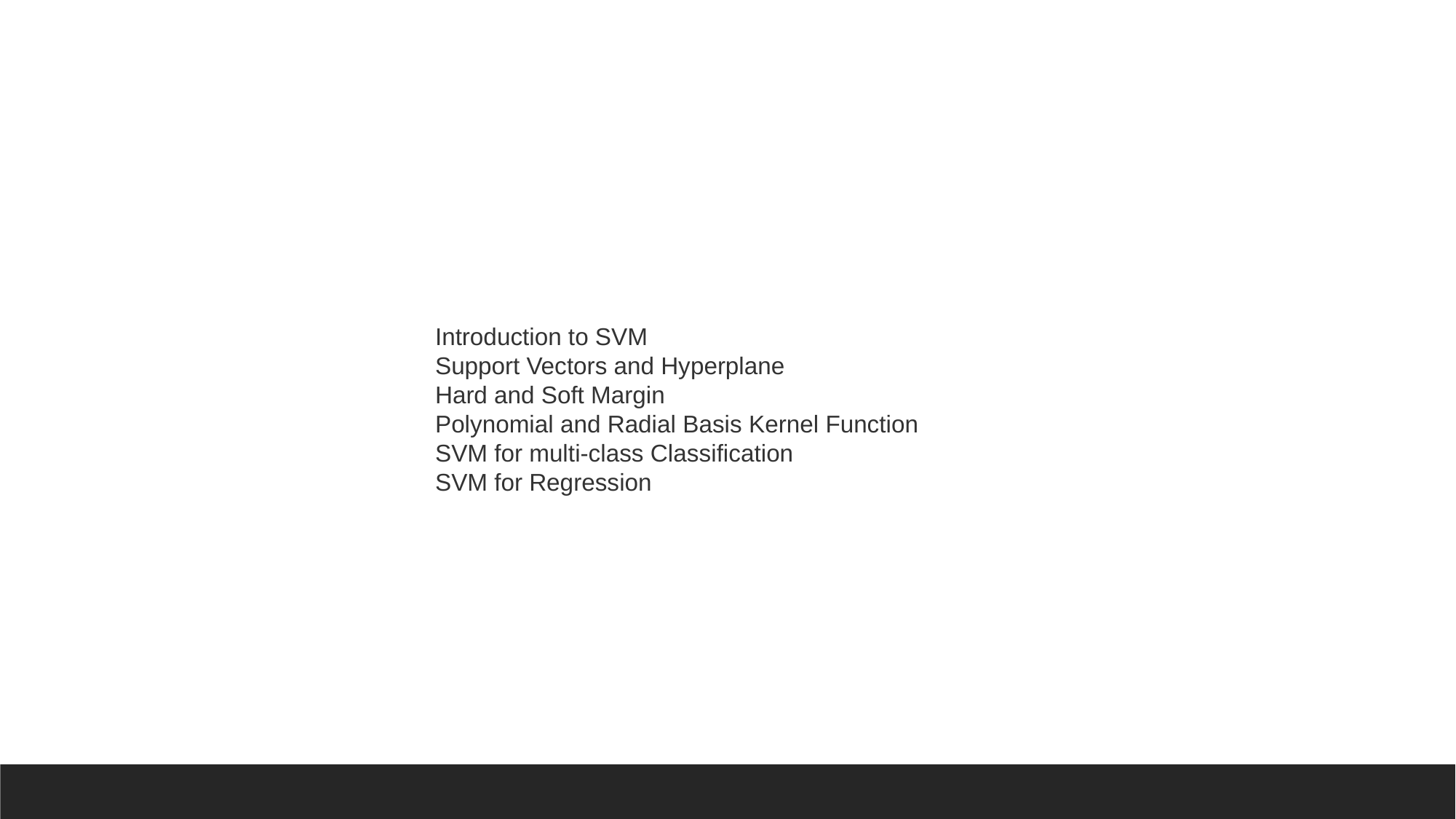

Introduction to SVM
Support Vectors and Hyperplane
Hard and Soft Margin
Polynomial and Radial Basis Kernel Function
SVM for multi-class Classification
SVM for Regression